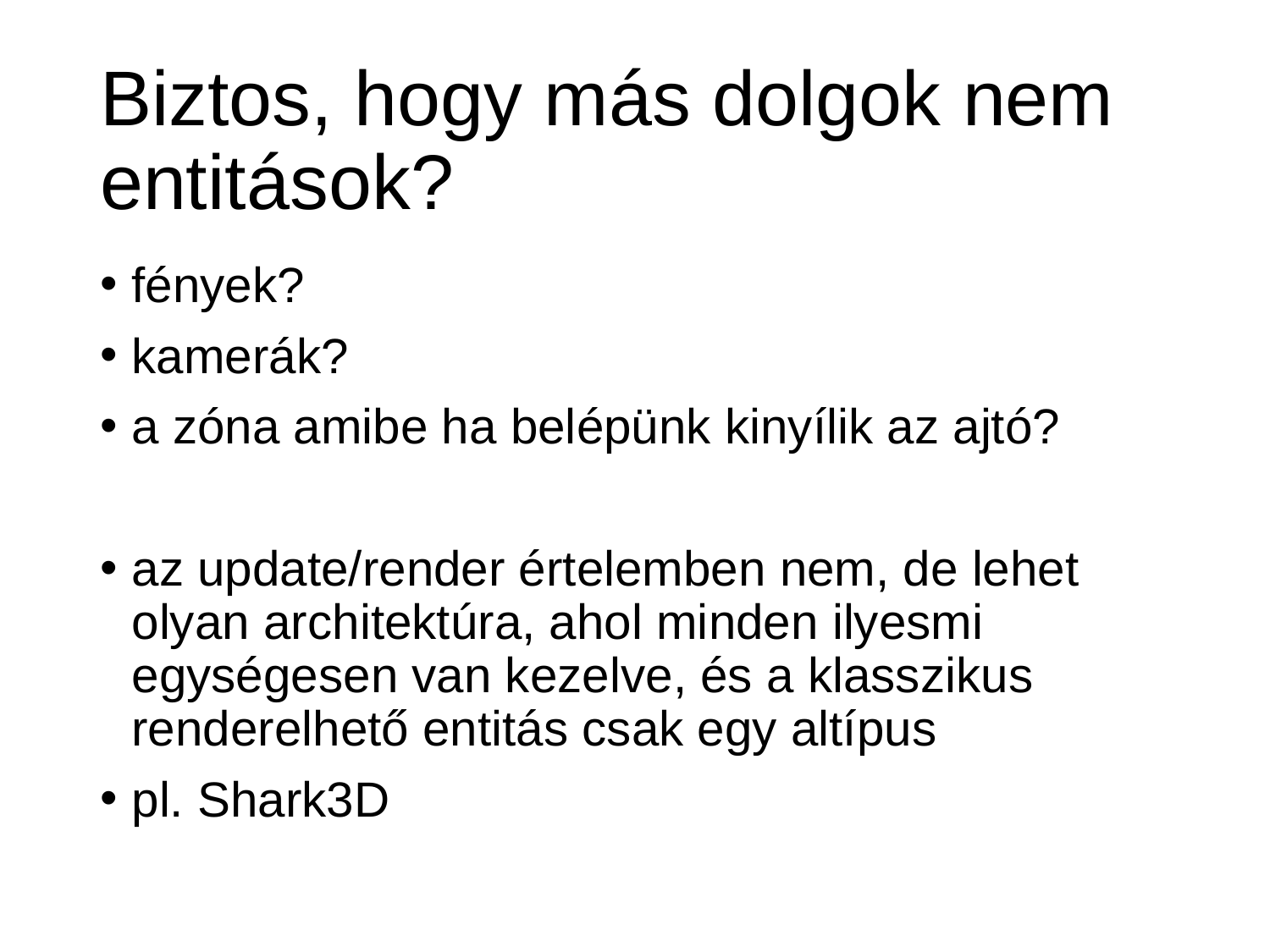

# Biztos, hogy más dolgok nem entitások?
fények?
kamerák?
a zóna amibe ha belépünk kinyílik az ajtó?

az update/render értelemben nem, de lehet olyan architektúra, ahol minden ilyesmi egységesen van kezelve, és a klasszikus renderelhető entitás csak egy altípus
pl. Shark3D